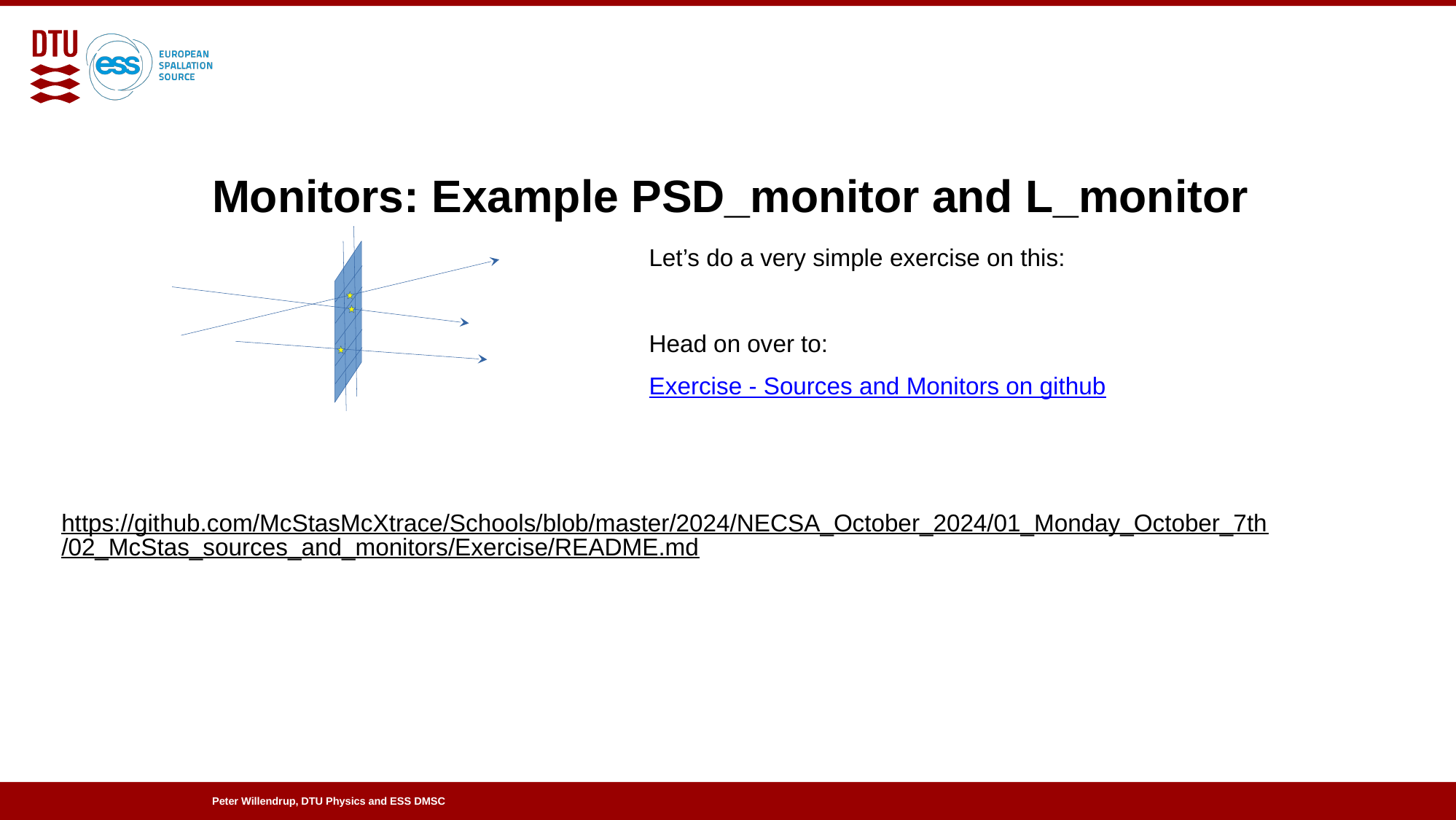

Monitors: Example PSD_monitor and L_monitor

Let’s do a very simple exercise on this:

Head on over to:
Exercise - Sources and Monitors on github
https://github.com/McStasMcXtrace/Schools/blob/master/2024/NECSA_October_2024/01_Monday_October_7th/02_McStas_sources_and_monitors/Exercise/README.md
16